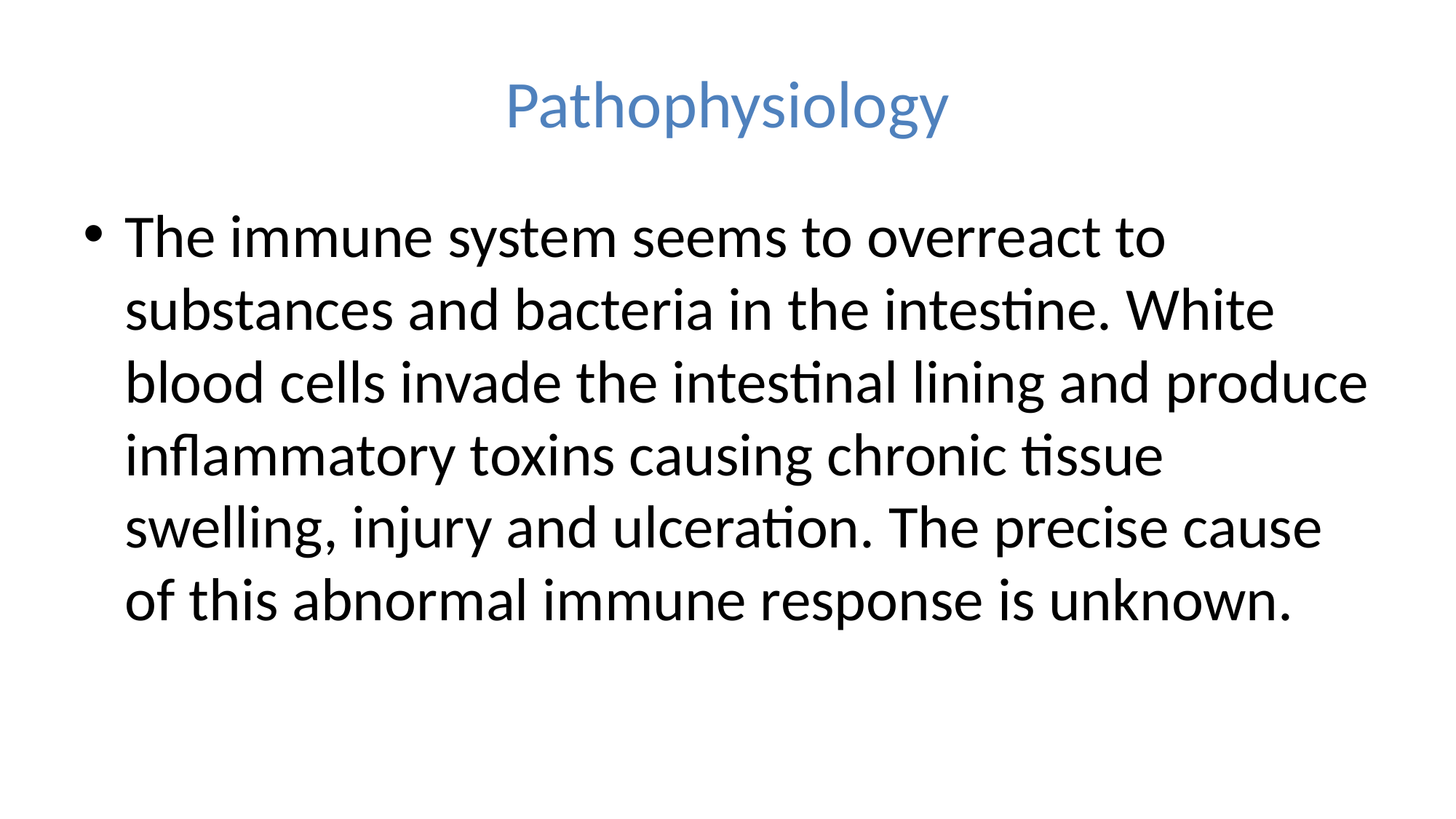

# Pathophysiology
The immune system seems to overreact to substances and bacteria in the intestine. White blood cells invade the intestinal lining and produce inflammatory toxins causing chronic tissue swelling, injury and ulceration. The precise cause of this abnormal immune response is unknown.